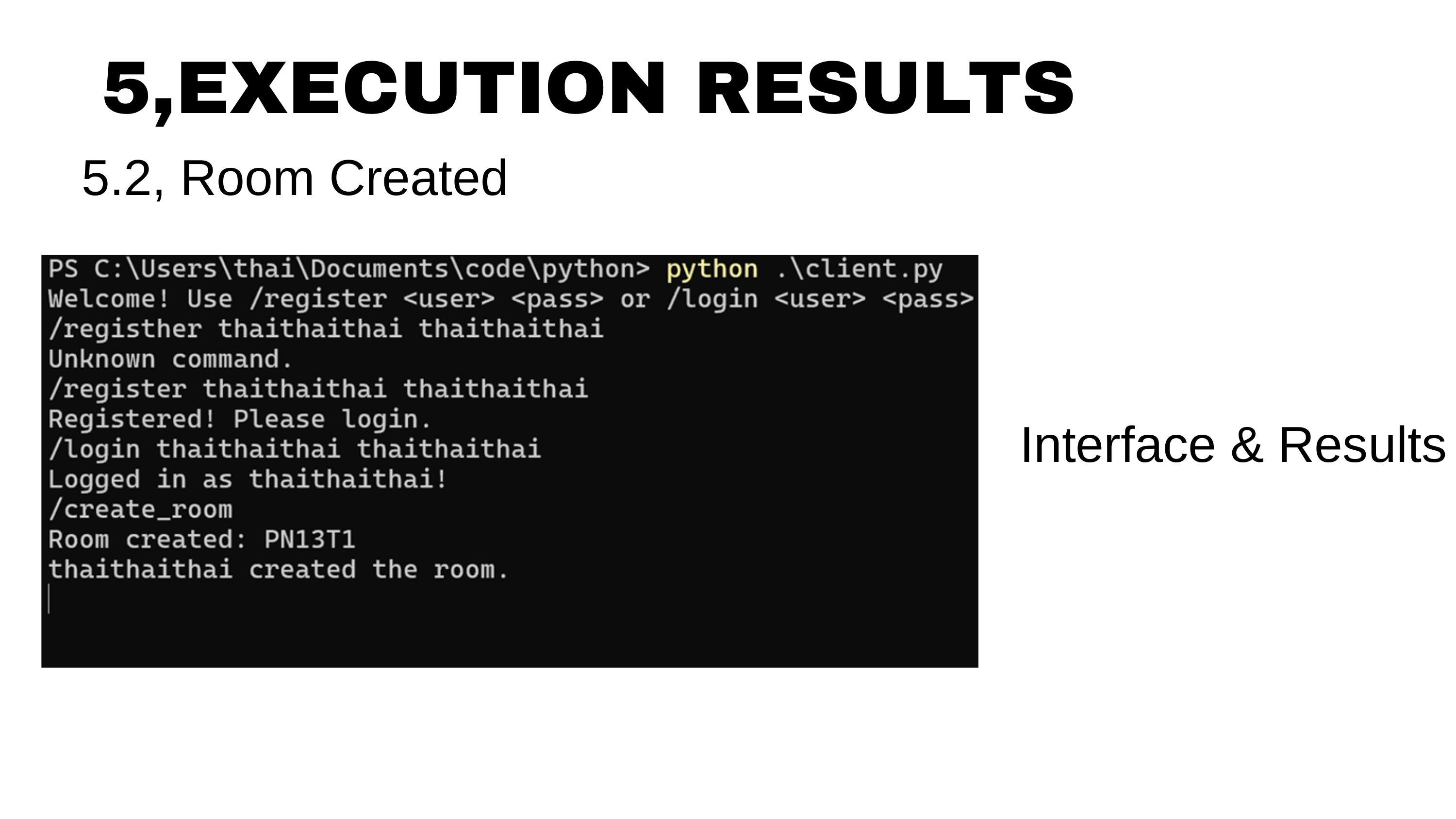

5,EXECUTION RESULTS
5.2, Room Created

Interface & Results